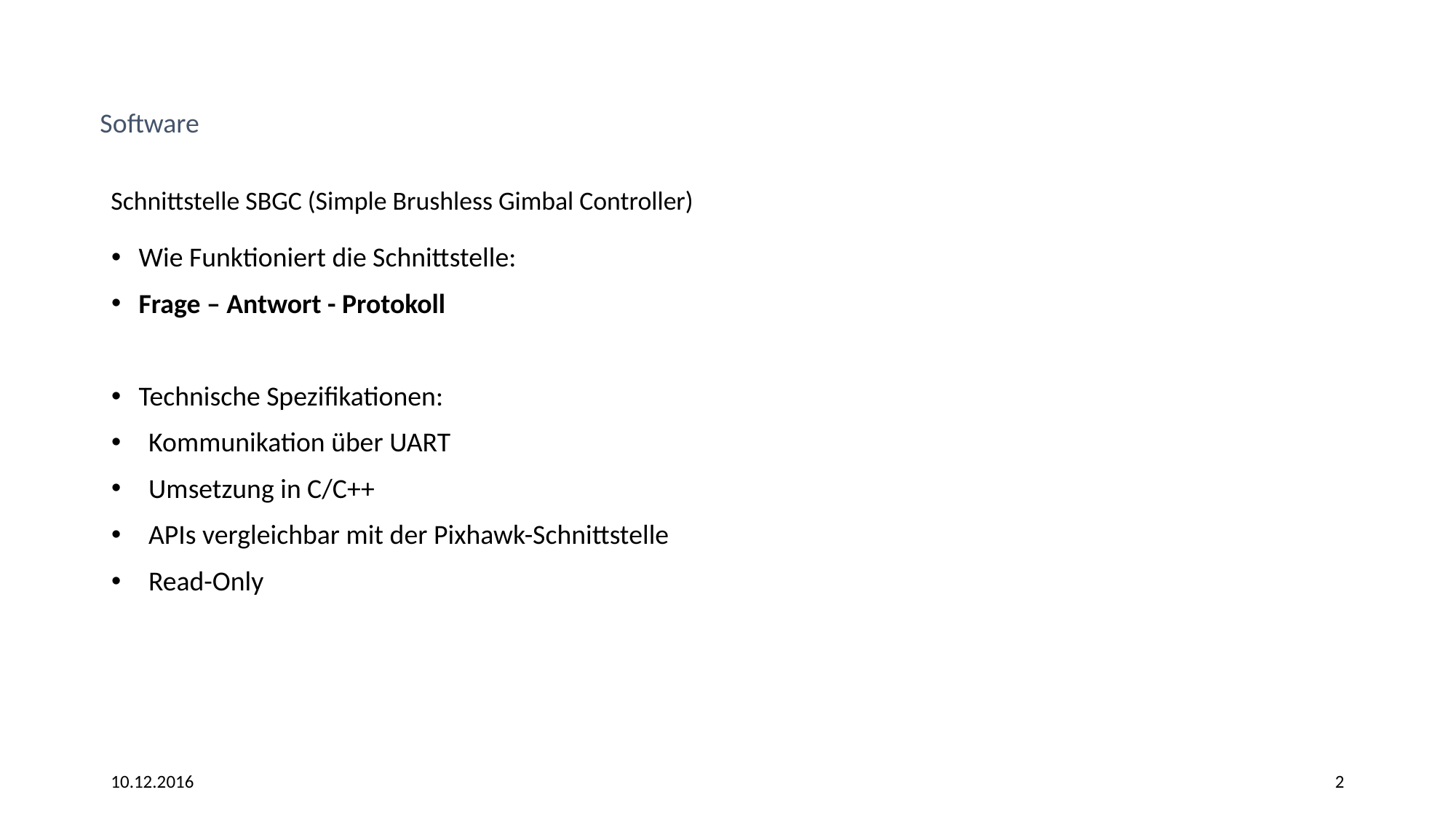

Software
# Schnittstelle SBGC (Simple Brushless Gimbal Controller)
Wie Funktioniert die Schnittstelle:
Frage – Antwort - Protokoll

Technische Spezifikationen:
Kommunikation über UART
Umsetzung in C/C++
APIs vergleichbar mit der Pixhawk-Schnittstelle
Read-Only
10.12.2016
2